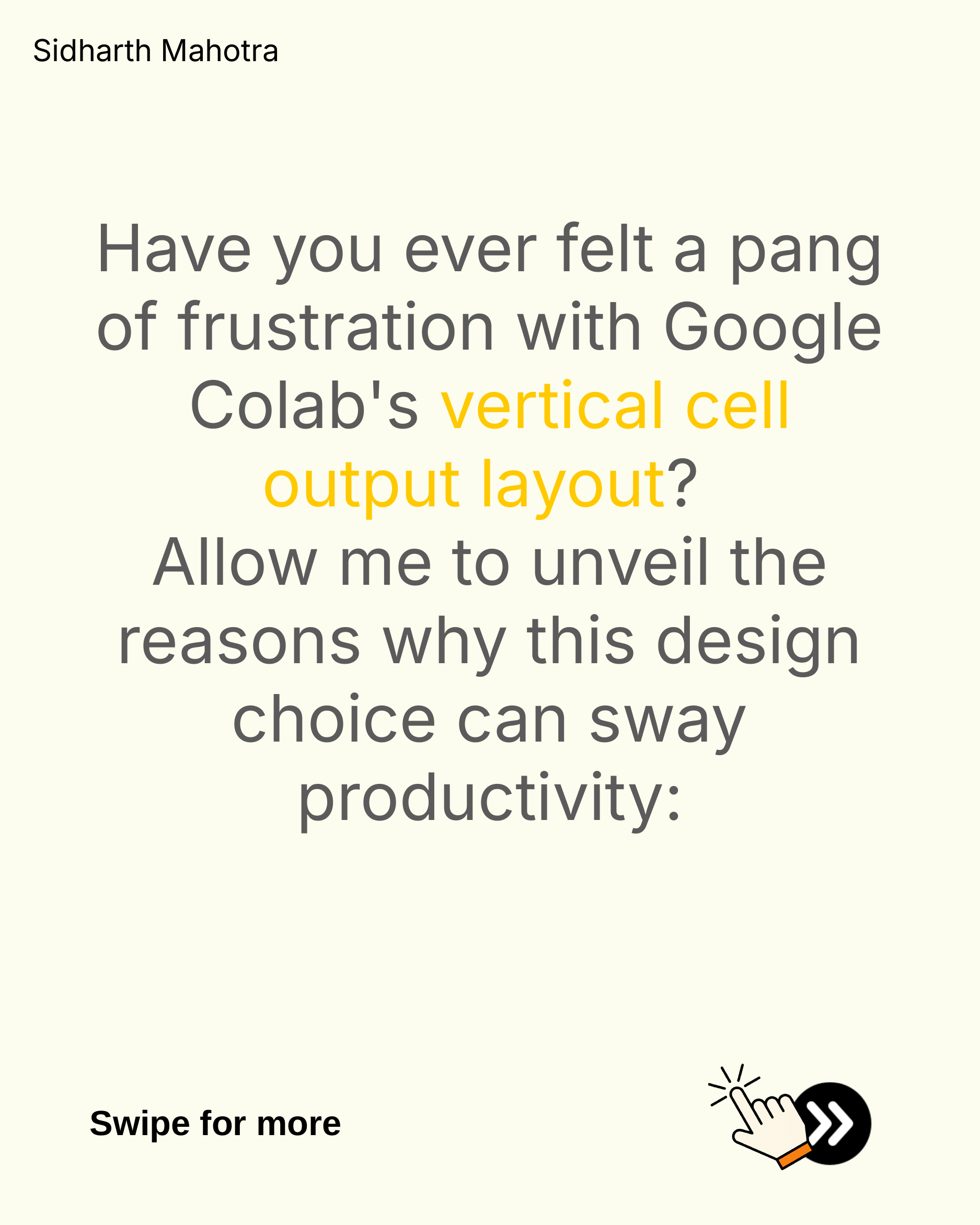

Sidharth Mahotra
Have you ever felt a pang of frustration with Google Colab's vertical cell output layout?
Allow me to unveil the reasons why this design choice can sway productivity:

Swipe for more